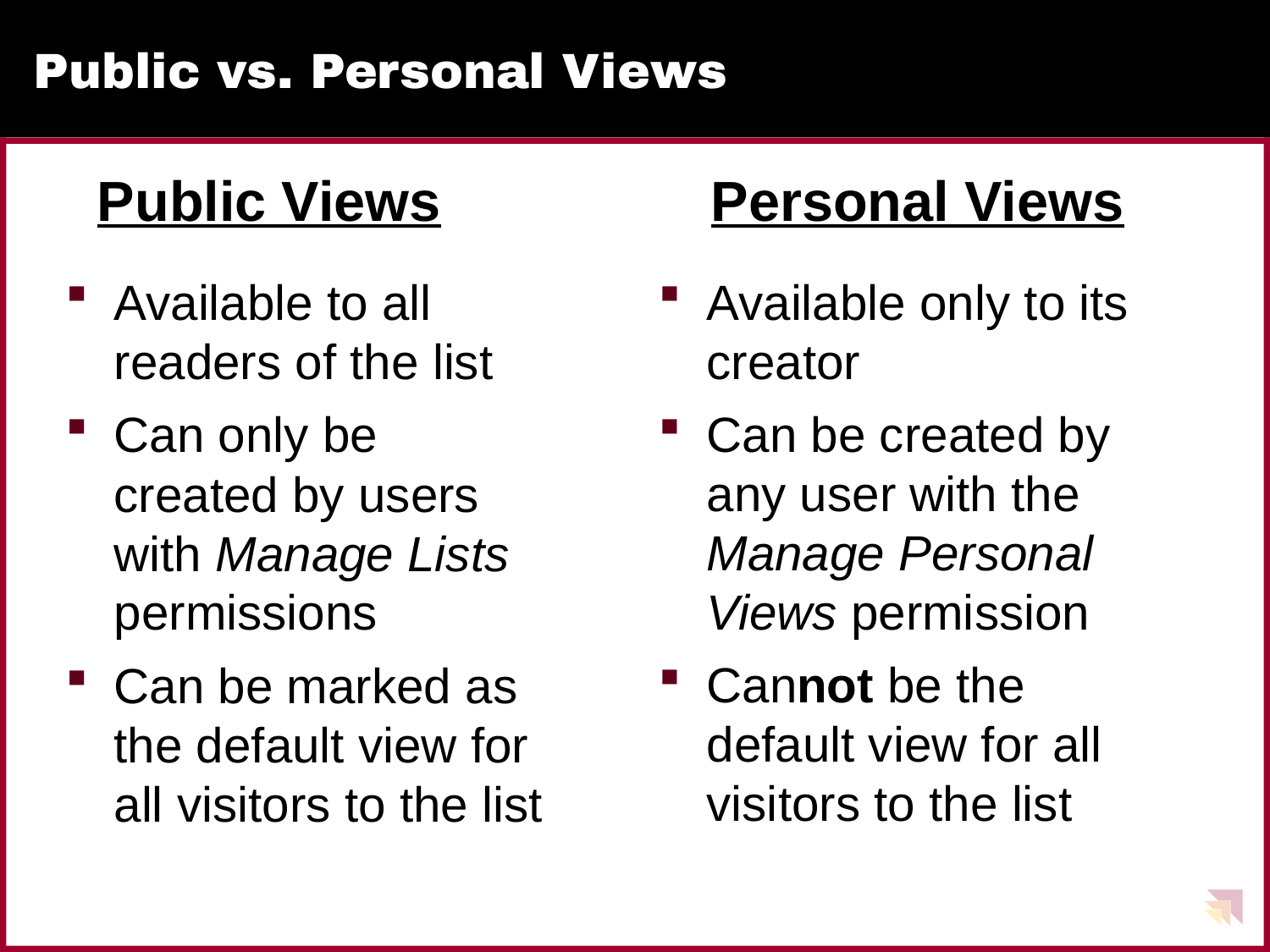

# Public vs. Personal Views
Public Views
Personal Views
Available to all readers of the list
Can only be created by users with Manage Lists permissions
Can be marked as the default view for all visitors to the list
Available only to its creator
Can be created by any user with the Manage Personal Views permission
Cannot be the default view for all visitors to the list